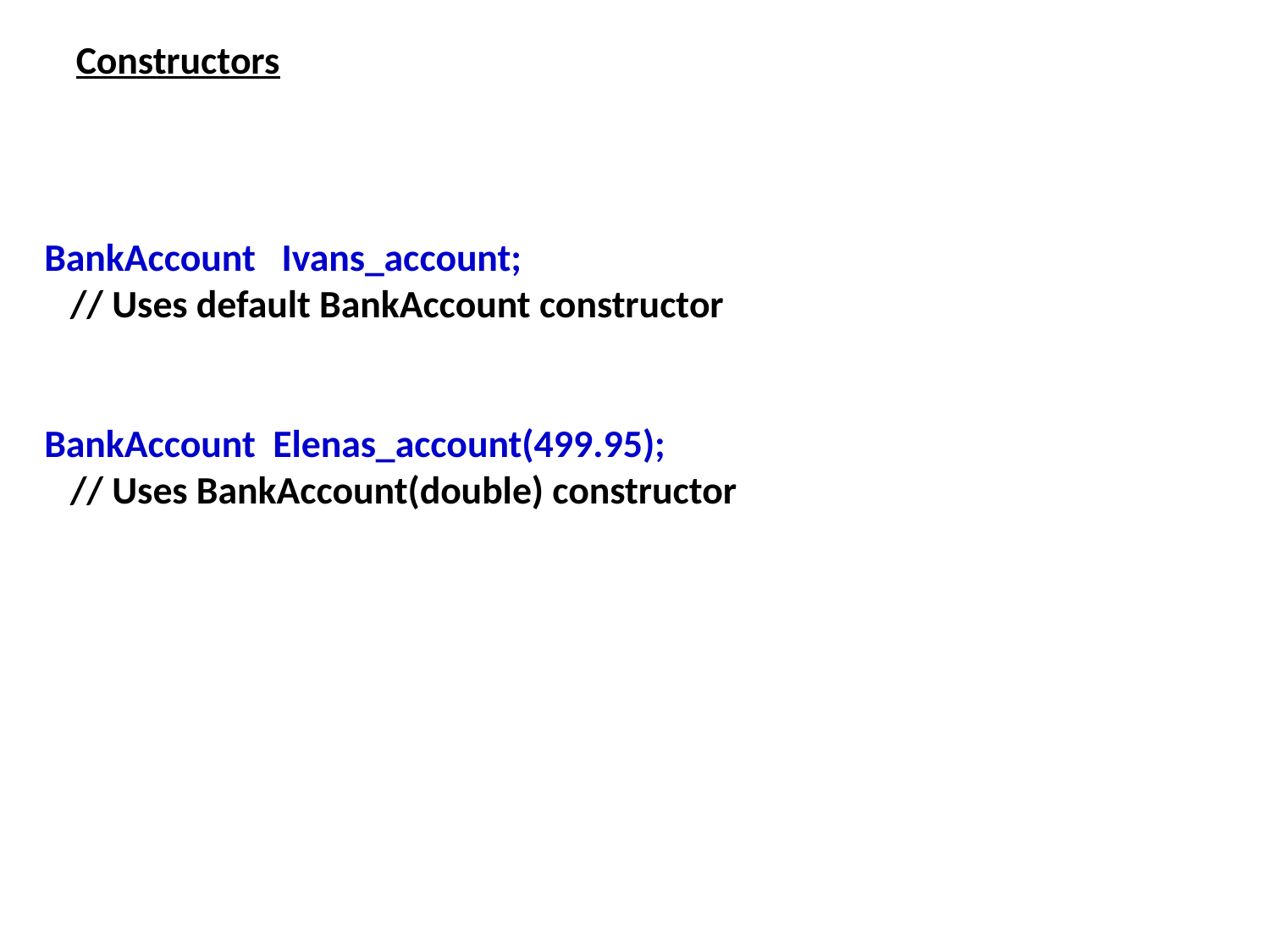

Constructors

BankAccount   Ivans_account;
   // Uses default BankAccount constructor

BankAccount  Elenas_account(499.95);
   // Uses BankAccount(double) constructor